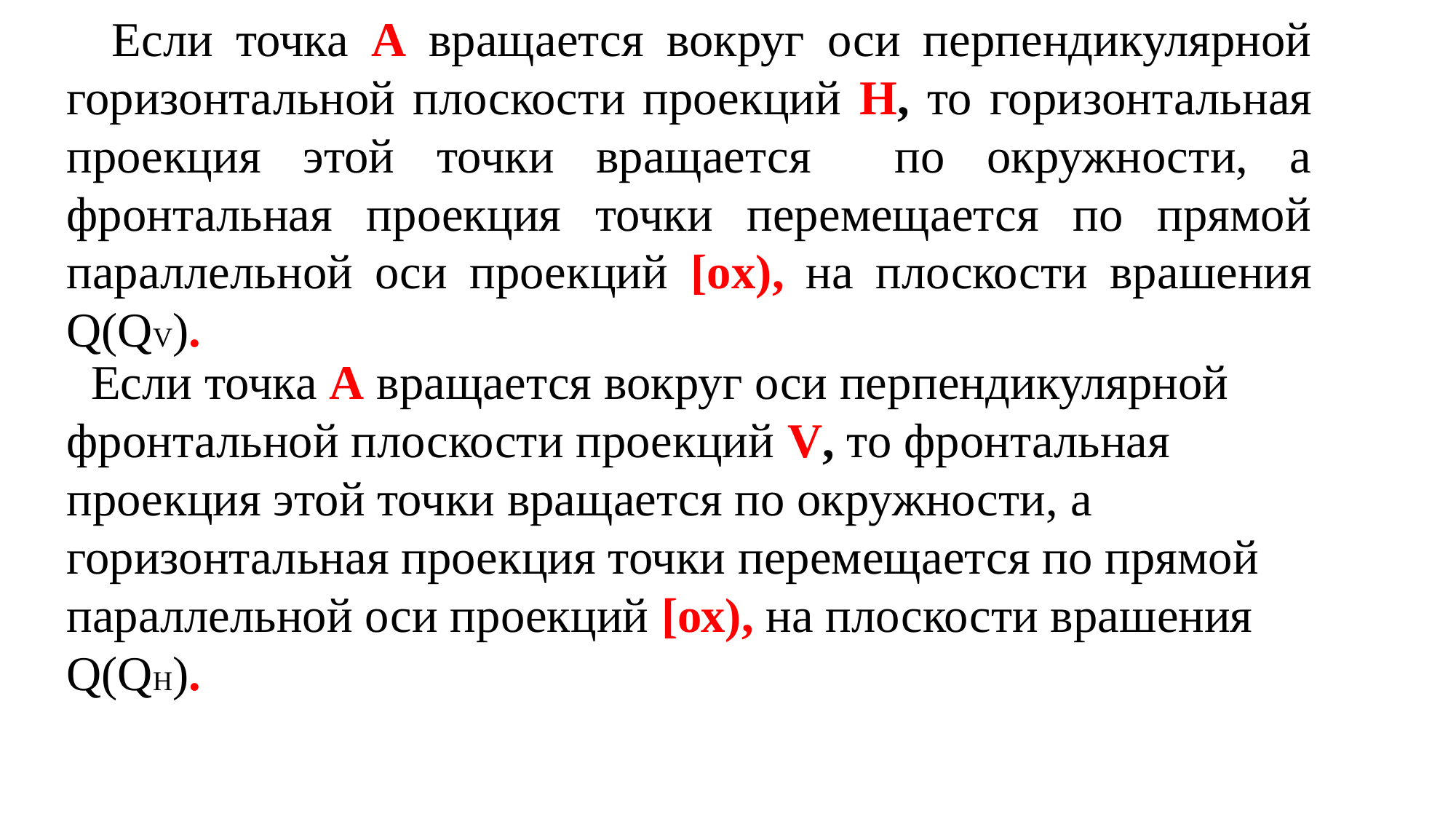

Если точка А вращается вокруг оси перпендикулярной горизонтальной плоскости проекций Н, то горизонтальная проекция этой точки вращается  по окружности, а фронтальная проекция точки перемещается по прямой параллельной оси проекций [ox), на плоскости врашения Q(QV).

  Если точка А вращается вокруг оси перпендикулярной фронтальной плоскости проекций V, то фронтальная проекция этой точки вращается по окружности, а горизонтальная проекция точки перемещается по прямой параллельной оси проекций [ох), на плоскости врашения Q(QH).

Если точка А вращается вокруг оси перпендикулярной горизонтальной плоскости проекций Н, то горизонтальная проекция этой точки вращается  по окружности, а фронтальная проекция точки перемещается по прямой параллельной оси проекций
[ox).
Если точка А вращается вокруг оси перпендикулярной фронтальной плоскости проекций V, то фронтальная проекция этой точки вращается по окружности, а горизонтальная проекция точки перемещается по прямой параллельной оси проекций [ох).